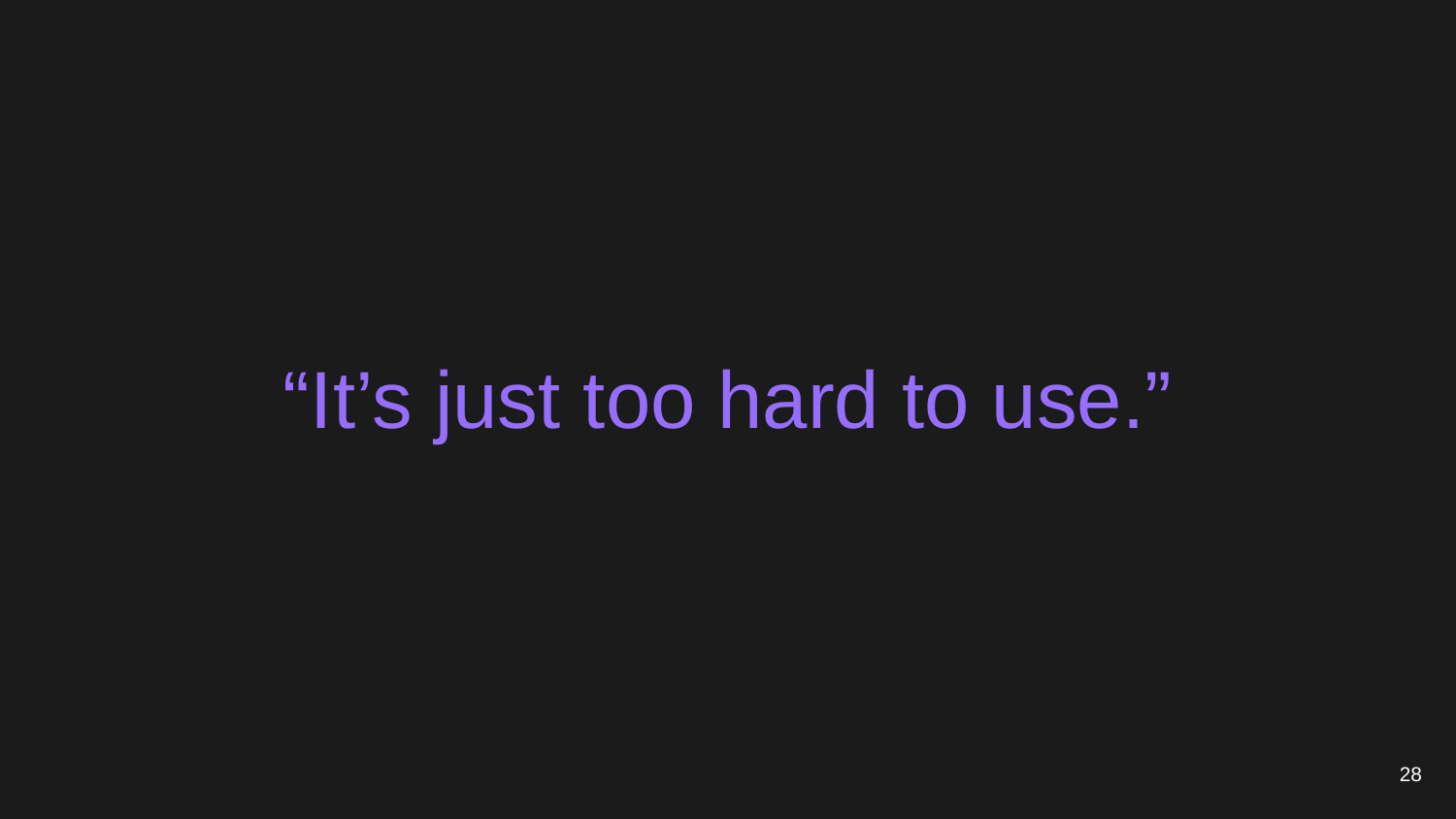

# “It’s just too hard to use.”
28